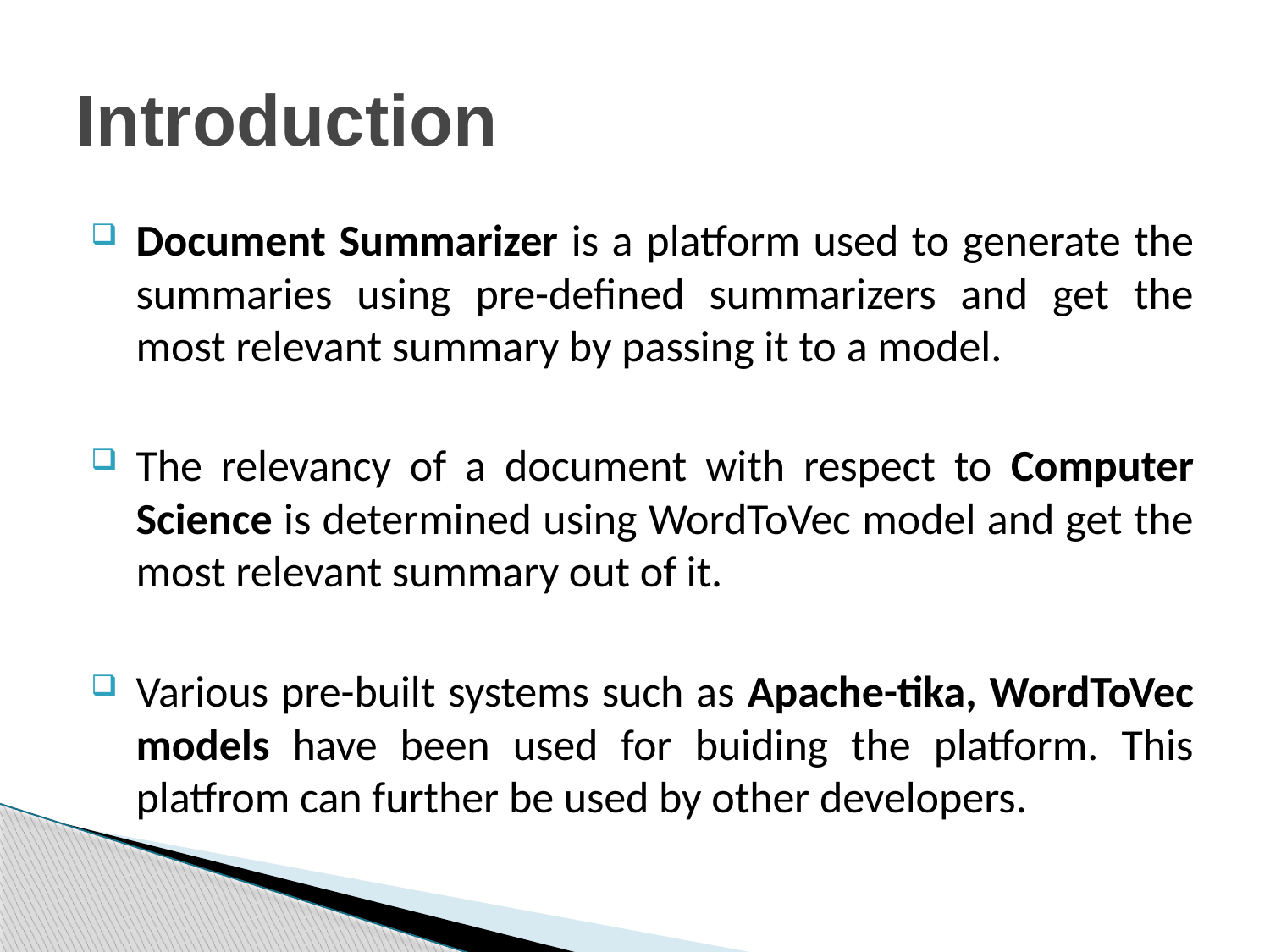

# Introduction
Document Summarizer is a platform used to generate the summaries using pre-defined summarizers and get the most relevant summary by passing it to a model.

The relevancy of a document with respect to Computer Science is determined using WordToVec model and get the most relevant summary out of it.

Various pre-built systems such as Apache-tika, WordToVec models have been used for buiding the platform. This platfrom can further be used by other developers.